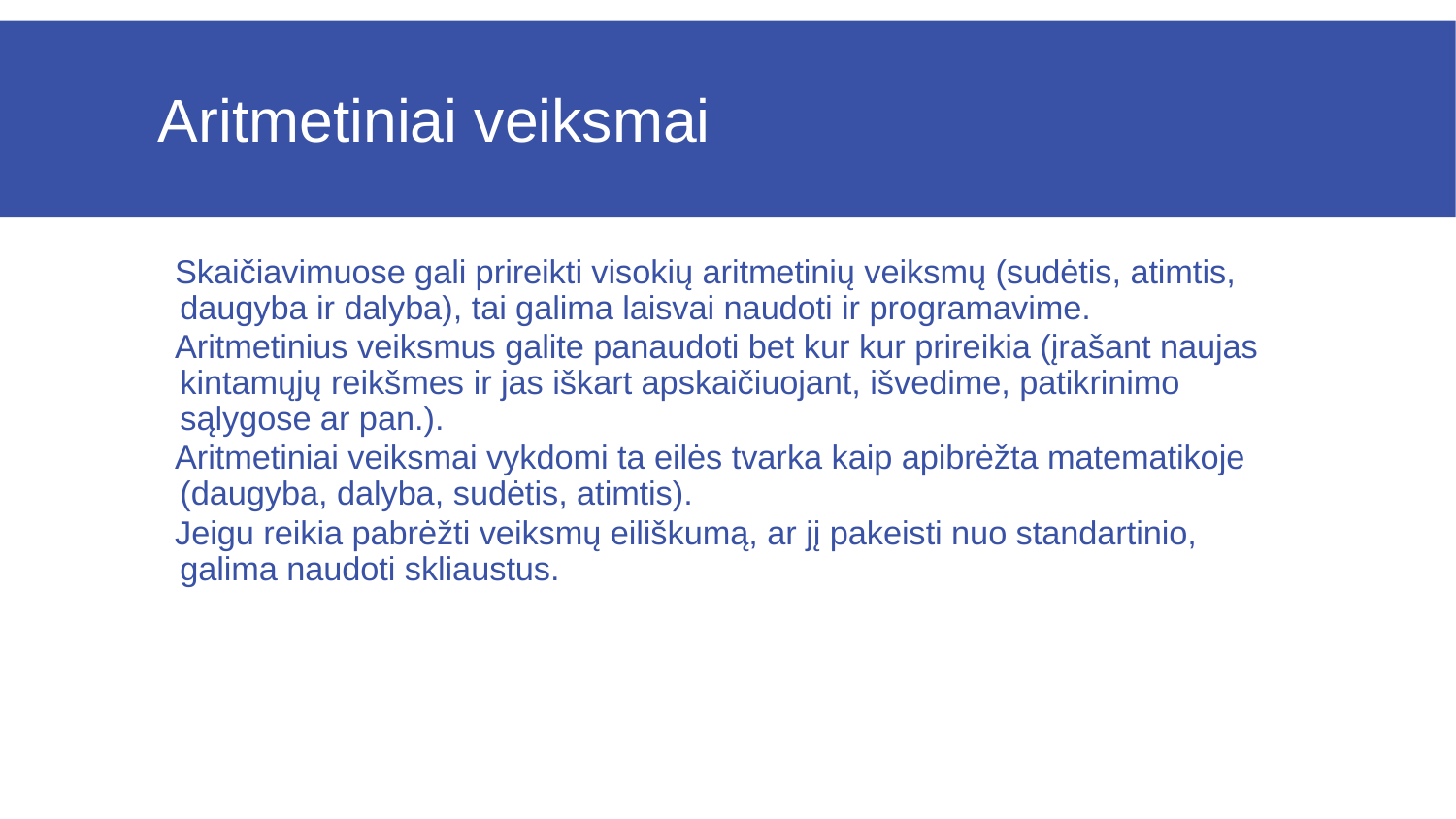

# Aritmetiniai veiksmai
Skaičiavimuose gali prireikti visokių aritmetinių veiksmų (sudėtis, atimtis, daugyba ir dalyba), tai galima laisvai naudoti ir programavime.
Aritmetinius veiksmus galite panaudoti bet kur kur prireikia (įrašant naujas kintamųjų reikšmes ir jas iškart apskaičiuojant, išvedime, patikrinimo sąlygose ar pan.).
Aritmetiniai veiksmai vykdomi ta eilės tvarka kaip apibrėžta matematikoje (daugyba, dalyba, sudėtis, atimtis).
Jeigu reikia pabrėžti veiksmų eiliškumą, ar jį pakeisti nuo standartinio, galima naudoti skliaustus.